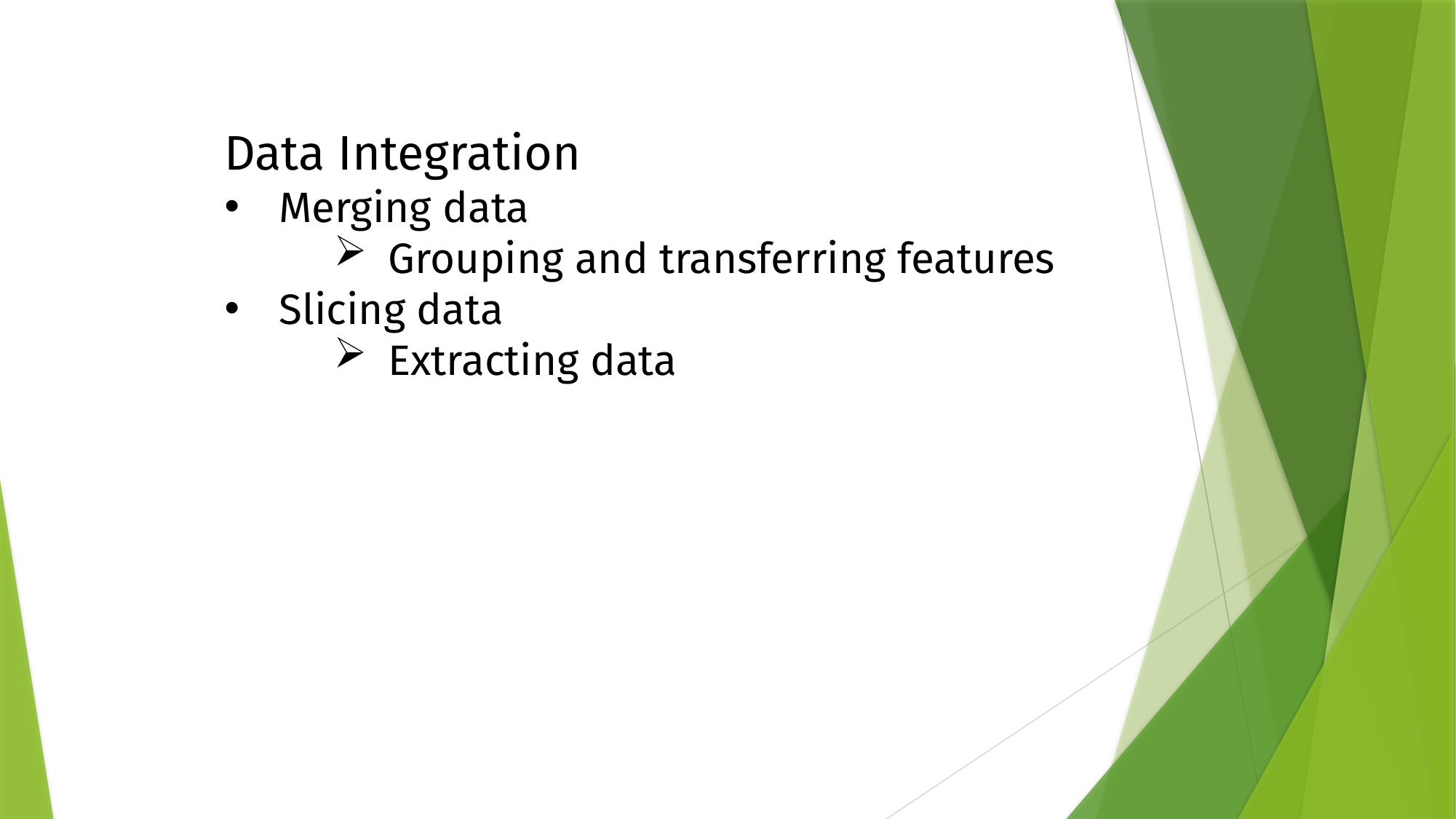

Data Integration
Merging data
Grouping and transferring features
Slicing data
Extracting data